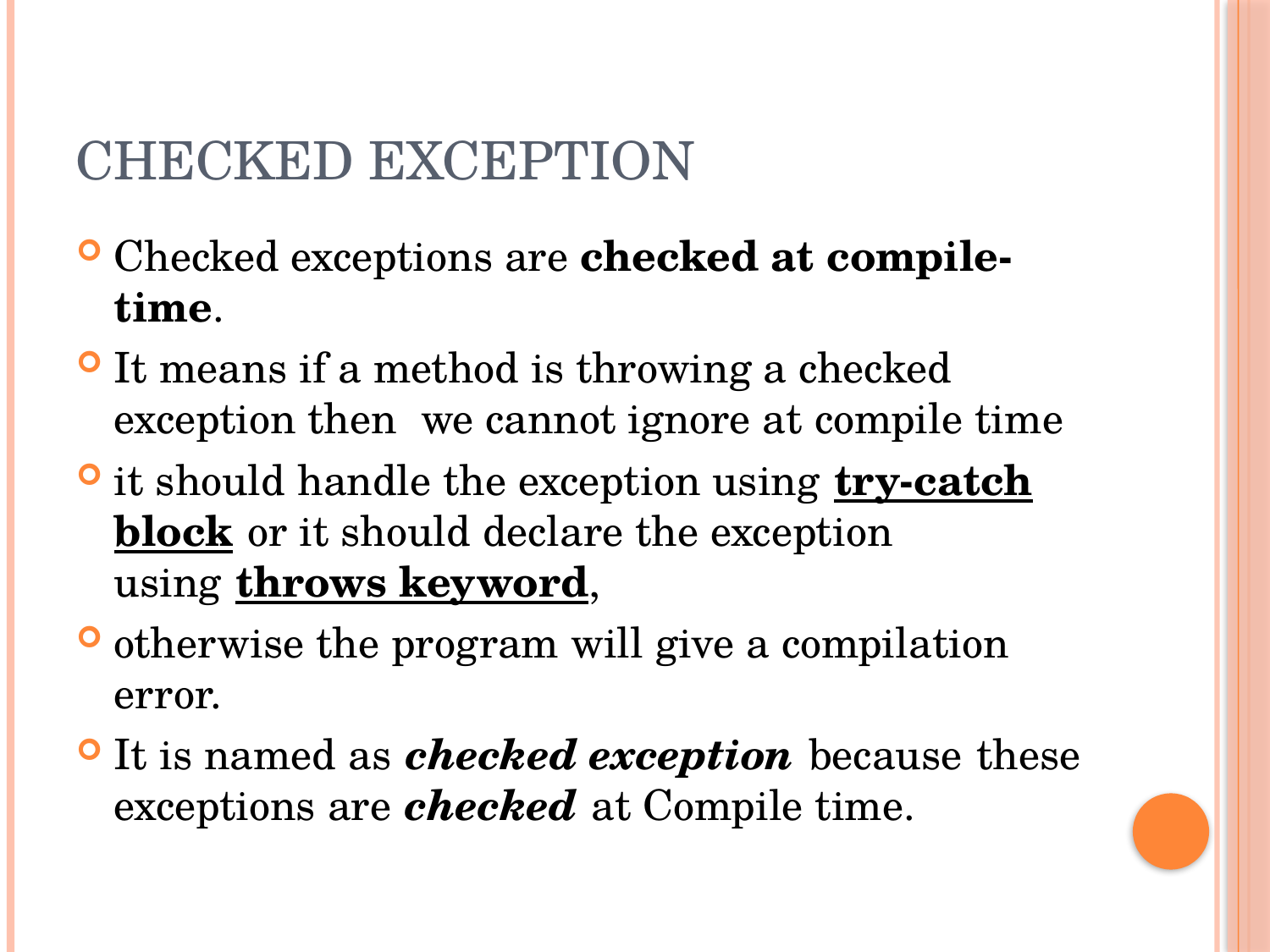

# Checked Exception
Checked exceptions are checked at compile-time.
It means if a method is throwing a checked exception then  we cannot ignore at compile time
it should handle the exception using try-catch block or it should declare the exception using throws keyword,
otherwise the program will give a compilation error.
It is named as checked exception because these exceptions are checked at Compile time.